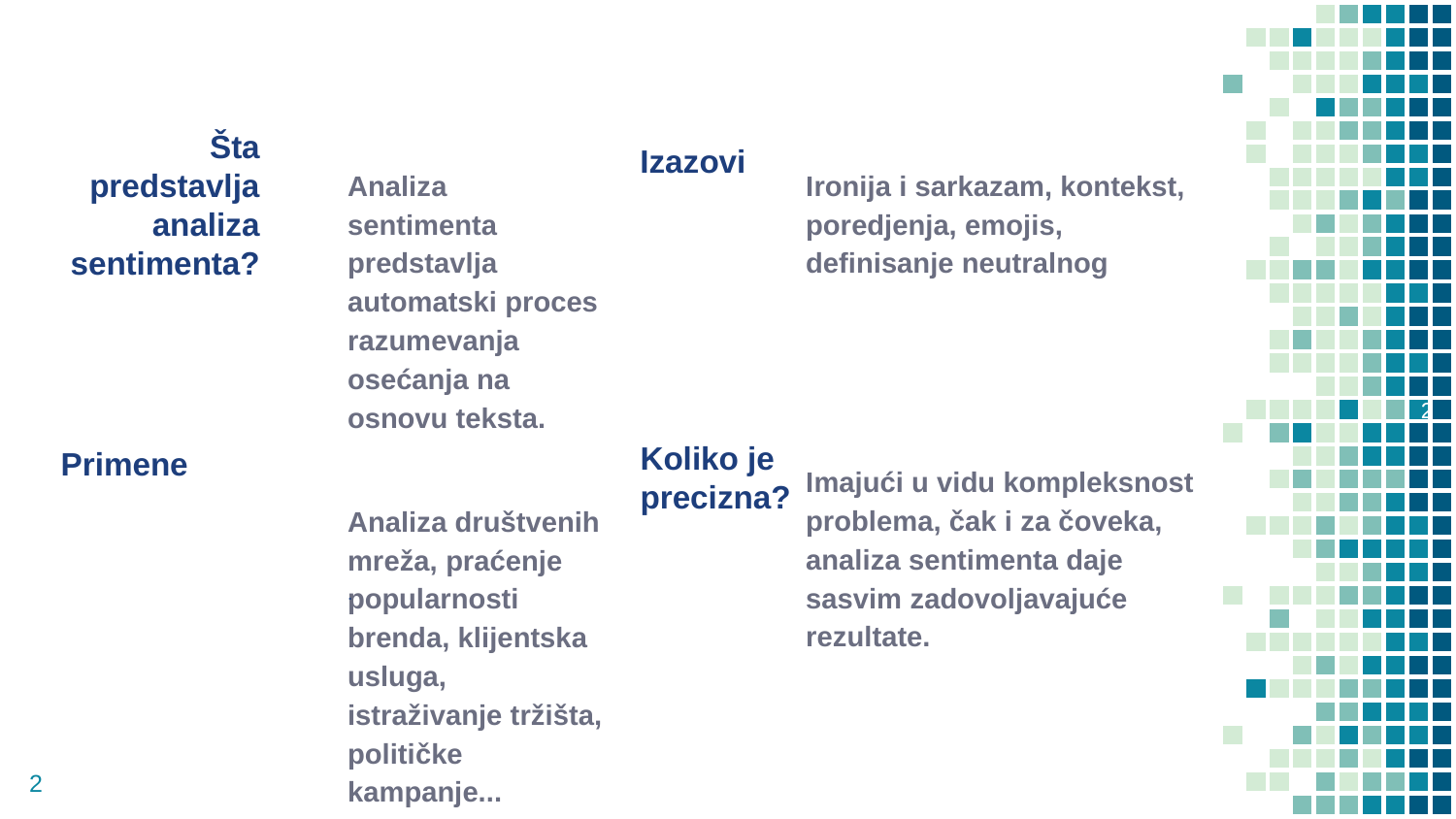

2
Šta predstavlja analiza sentimenta?
Izazovi
Analiza sentimenta predstavlja automatski proces razumevanja osećanja na osnovu teksta.

Analiza društvenih mreža, praćenje popularnosti brenda, klijentska usluga, istraživanje tržišta, političke kampanje...

Ironija i sarkazam, kontekst, poredjenja, emojis, definisanje neutralnog

Imajući u vidu kompleksnost problema, čak i za čoveka, analiza sentimenta daje sasvim zadovoljavajuće rezultate.

Primene
Koliko je precizna?
.

2